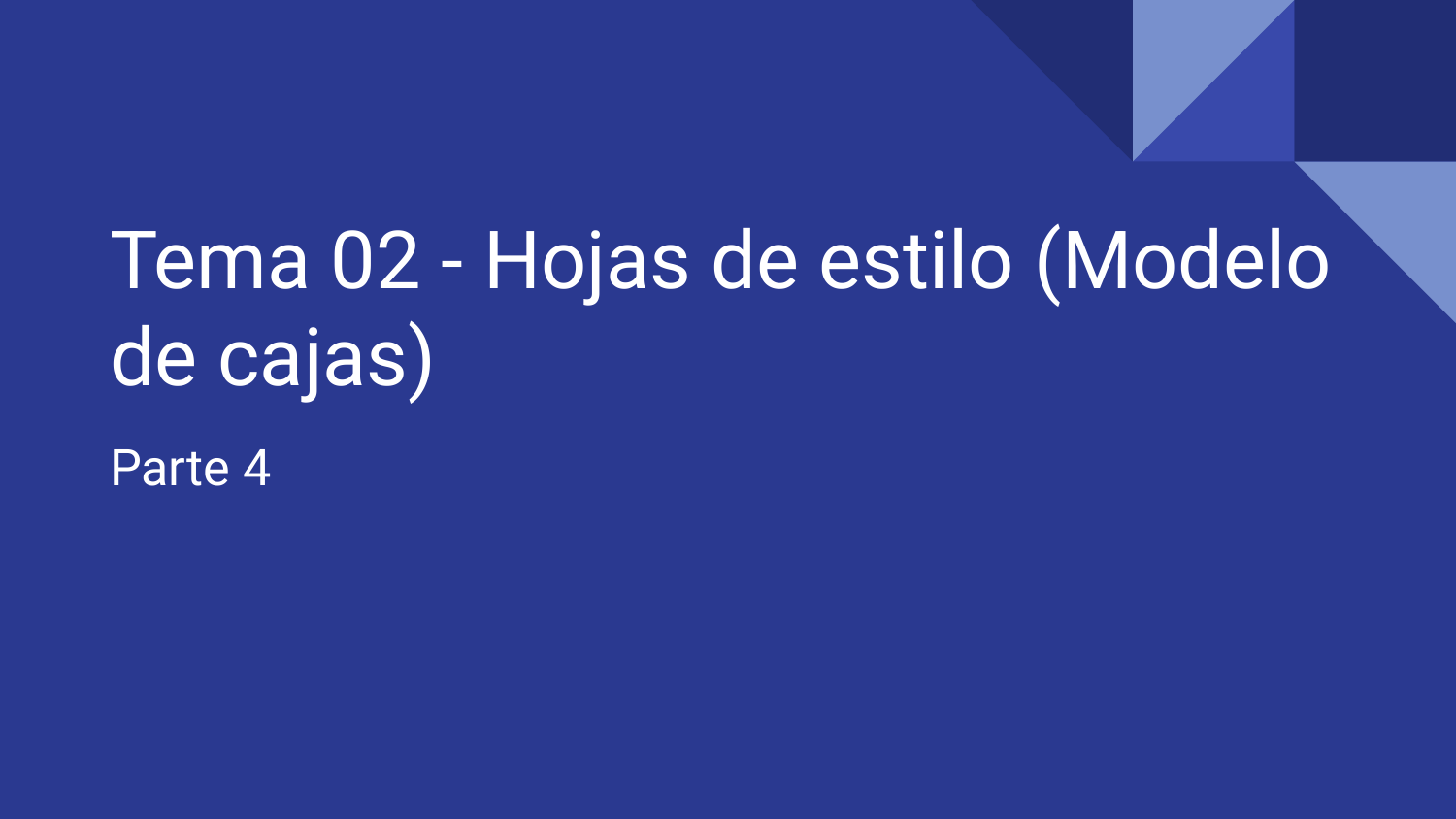

# Tema 02 - Hojas de estilo (Modelo de cajas)
Parte 4